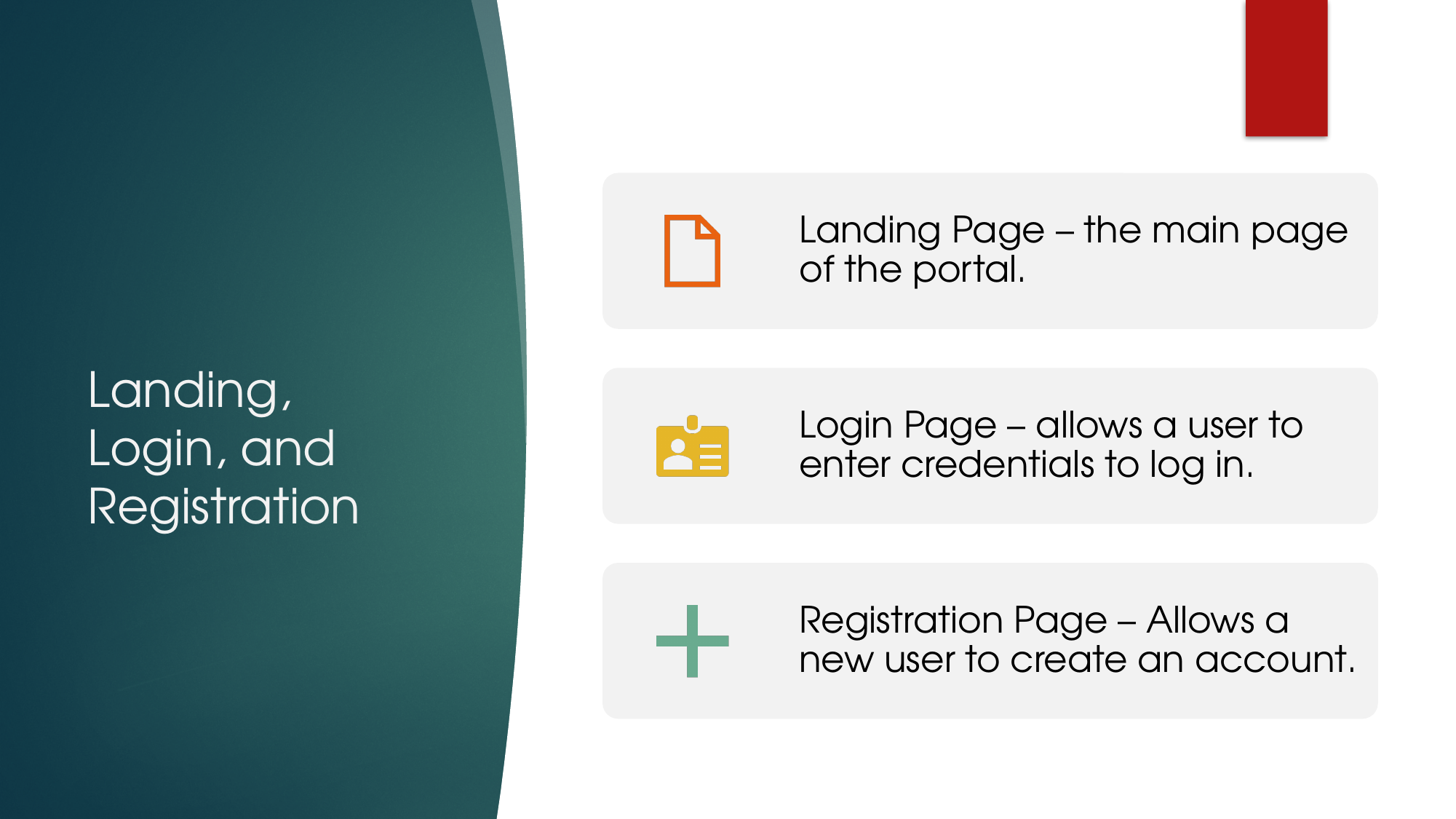

# Landing, Login, and Registration
Landing Page – the main page of the portal.
Login Page – allows a user to enter credentials to log in.
Registration Page – Allows a new user to create an account.